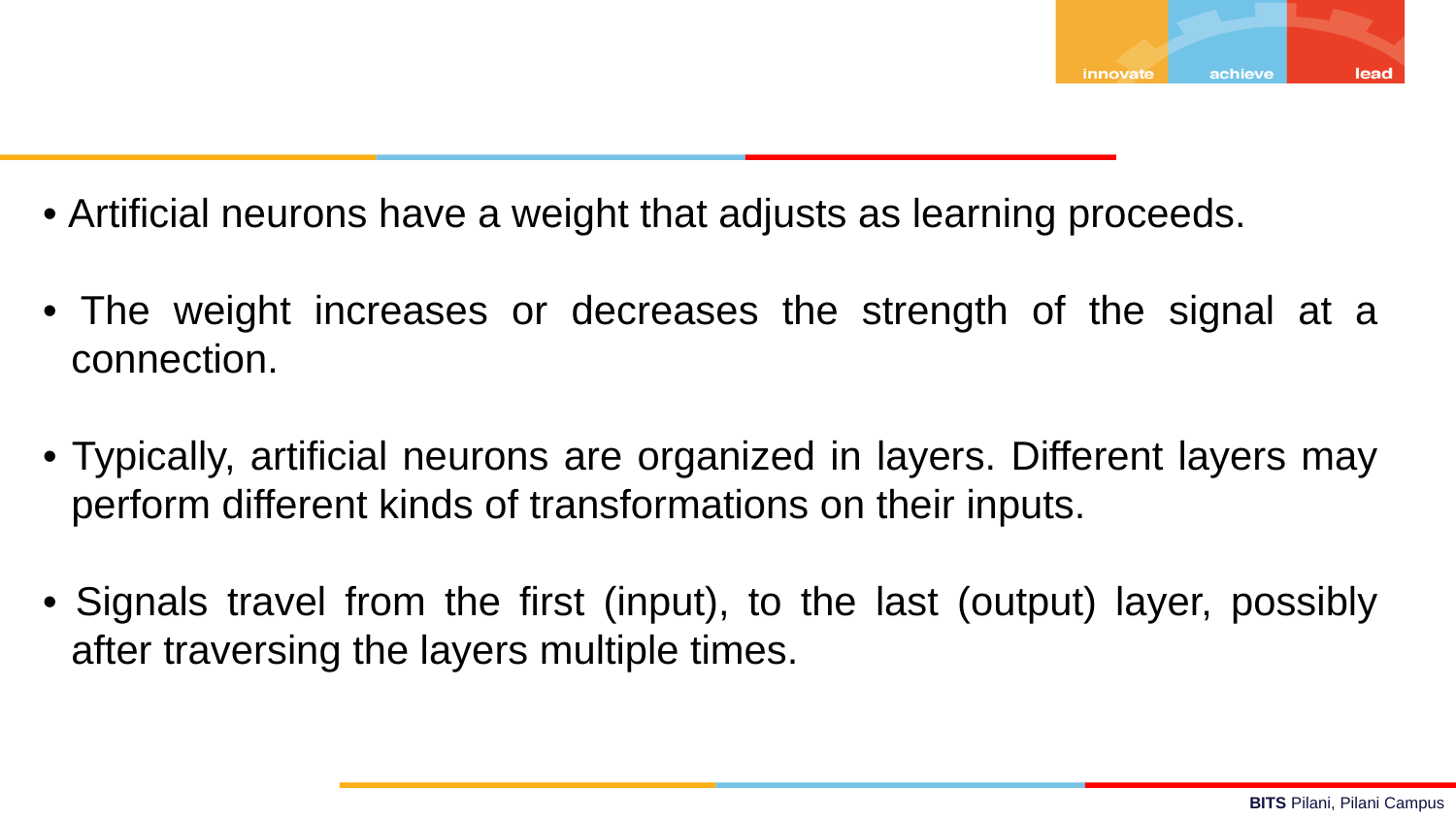

• Artificial neurons have a weight that adjusts as learning proceeds.

• The weight increases or decreases the strength of the signal at a connection.

• Typically, artificial neurons are organized in layers. Different layers may perform different kinds of transformations on their inputs.

• Signals travel from the first (input), to the last (output) layer, possibly after traversing the layers multiple times.